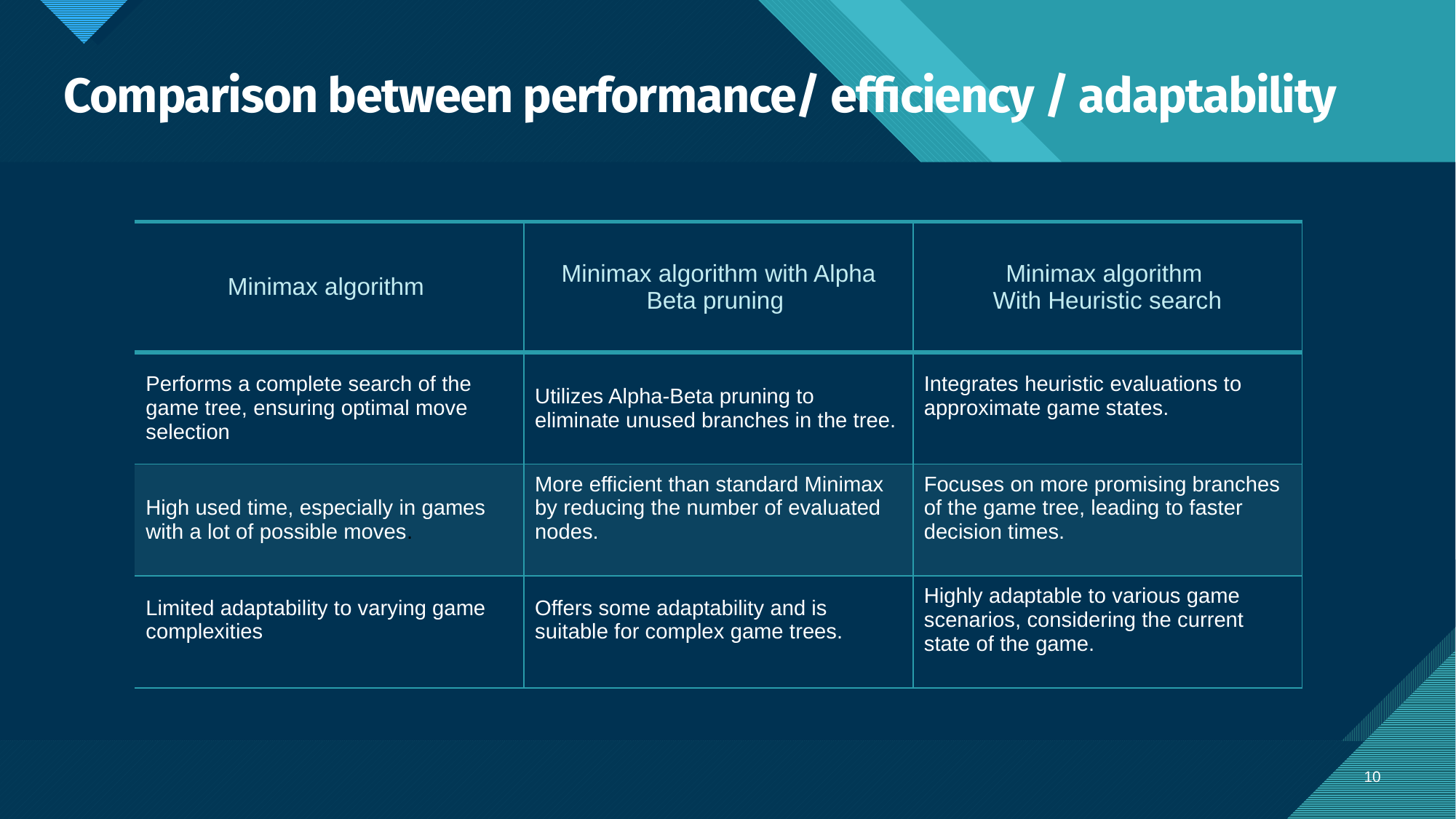

# Comparison between performance/ efficiency / adaptability
| Minimax algorithm | Minimax algorithm with Alpha Beta pruning | Minimax algorithm With Heuristic search |
| --- | --- | --- |
| Performs a complete search of the game tree, ensuring optimal move selection | Utilizes Alpha-Beta pruning to eliminate unused branches in the tree. | Integrates heuristic evaluations to approximate game states. |
| High used time, especially in games with a lot of possible moves. | More efficient than standard Minimax by reducing the number of evaluated nodes. | Focuses on more promising branches of the game tree, leading to faster decision times. |
| Limited adaptability to varying game complexities | Offers some adaptability and is suitable for complex game trees. | Highly adaptable to various game scenarios, considering the current state of the game. |
10